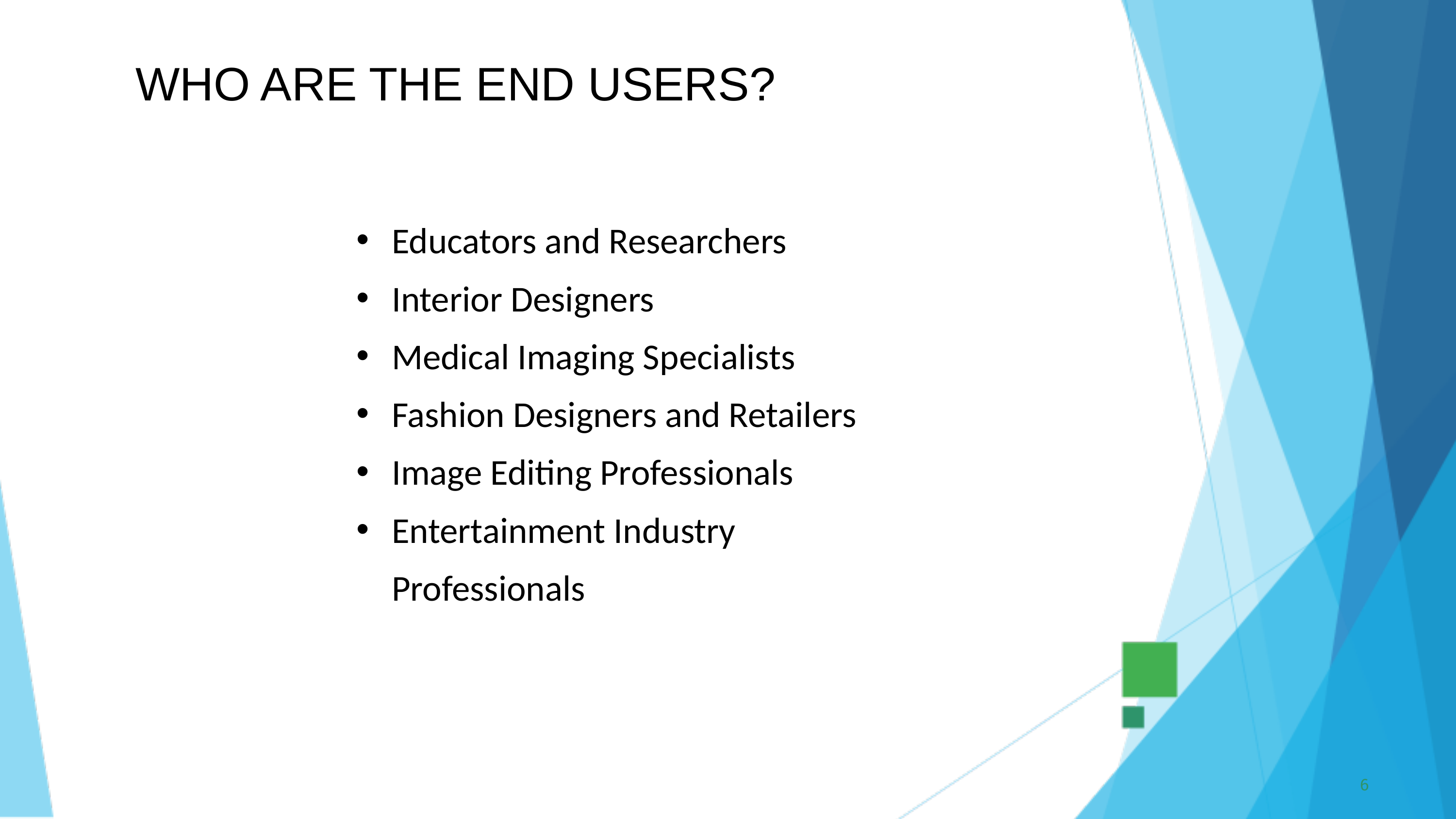

WHO ARE THE END USERS?
Educators and Researchers
Interior Designers
Medical Imaging Specialists
Fashion Designers and Retailers
Image Editing Professionals
Entertainment Industry Professionals

6